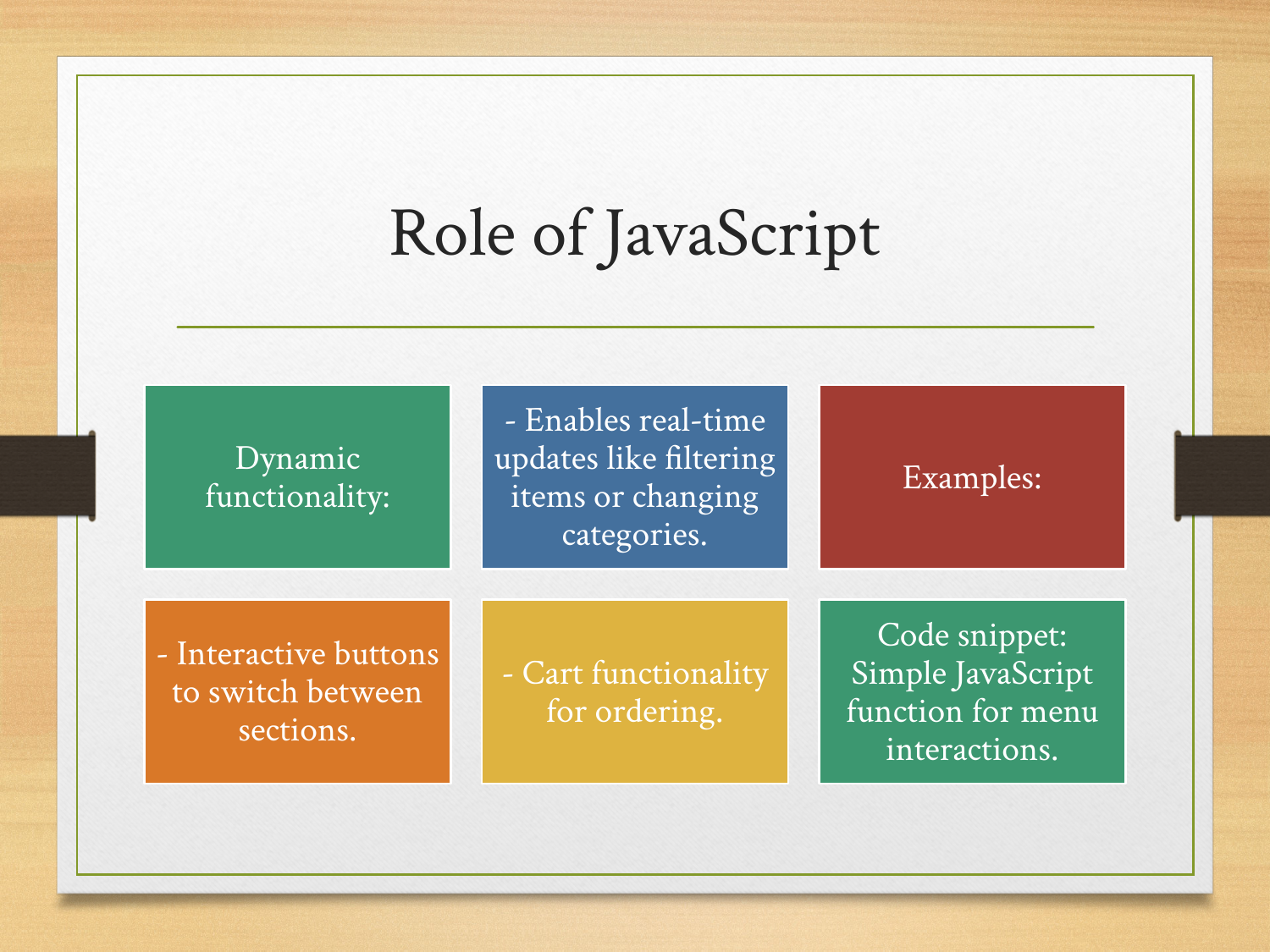

# Role of JavaScript
Dynamic functionality:
- Enables real-time updates like filtering items or changing categories.
Examples:
- Interactive buttons to switch between sections.
- Cart functionality for ordering.
Code snippet: Simple JavaScript function for menu interactions.